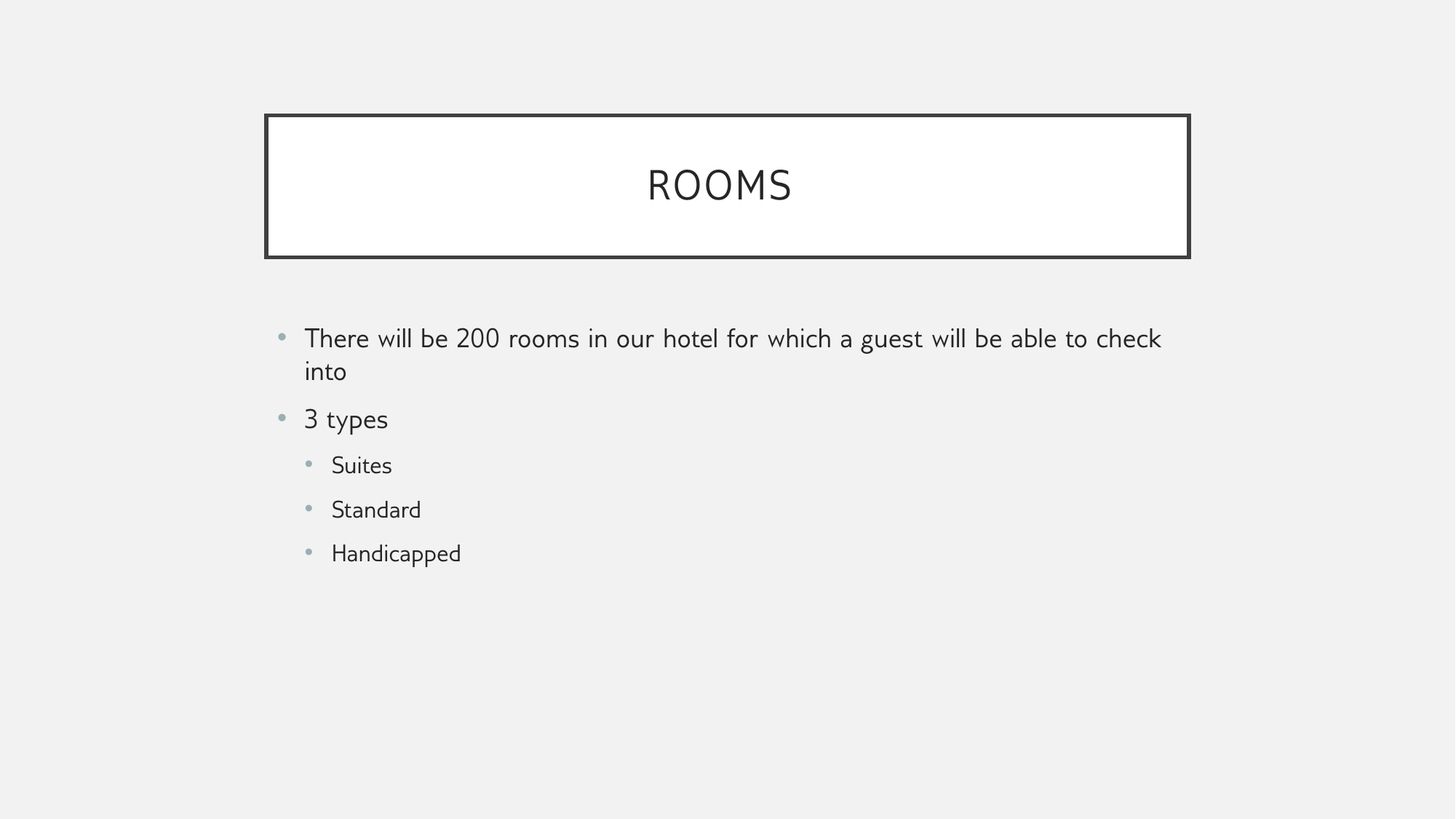

# Rooms
There will be 200 rooms in our hotel for which a guest will be able to check into
3 types
Suites
Standard
Handicapped